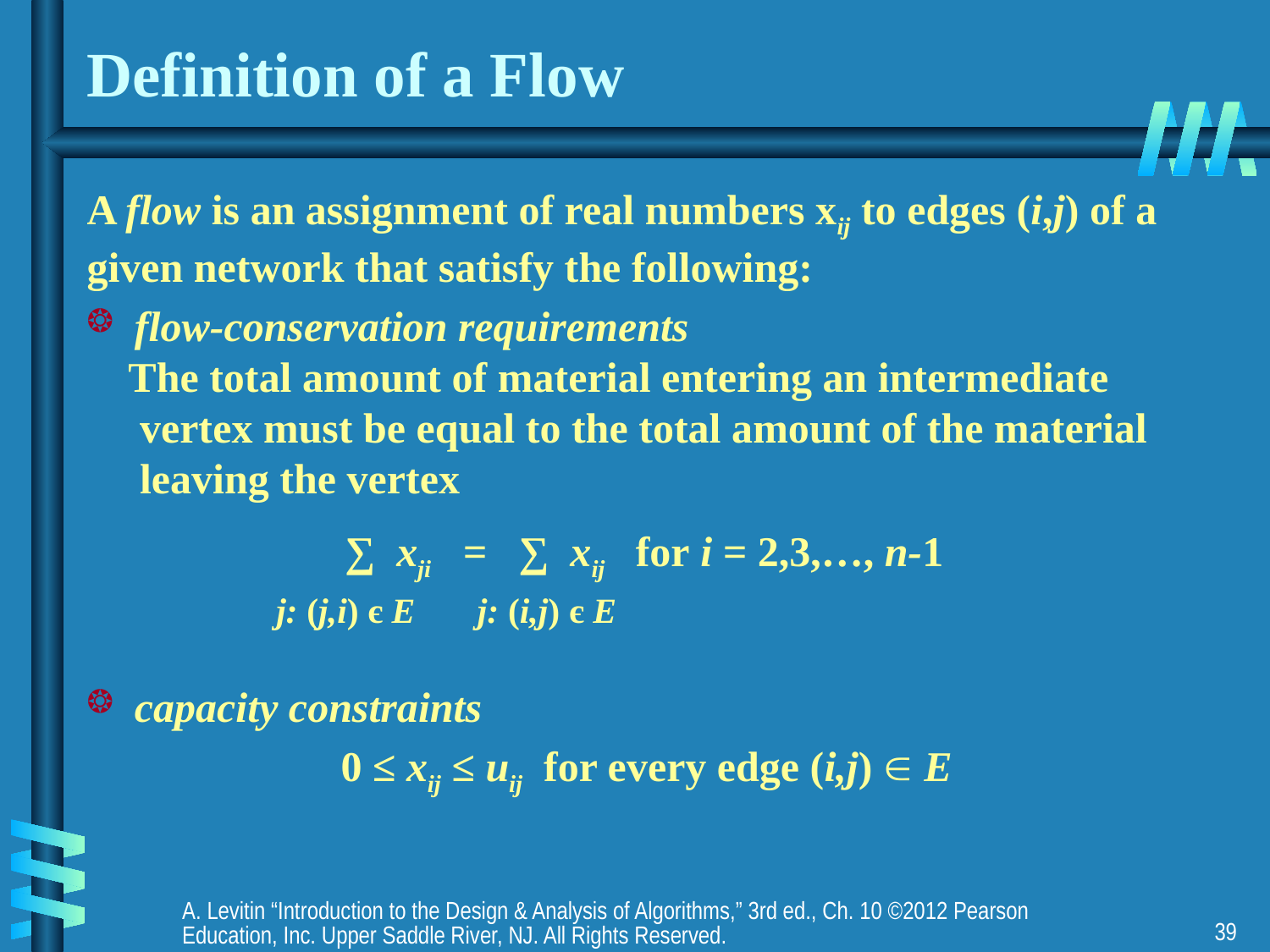

# Definition of a Flow
A flow is an assignment of real numbers xij to edges (i,j) of a given network that satisfy the following:
  flow-conservation requirements
    The total amount of material entering an intermediate
     vertex must be equal to the total amount of the material
     leaving the vertex

  capacity constraints
		0 ≤ xij ≤ uij  for every edge (i,j) ∈ E

∑  xji   =   ∑  xij     for i = 2,3,…, n-1
j: (j,i) є E       j: (i,j) є E
A. Levitin “Introduction to the Design & Analysis of Algorithms,” 3rd ed., Ch. 10 ©2012 Pearson Education, Inc. Upper Saddle River, NJ. All Rights Reserved.
39